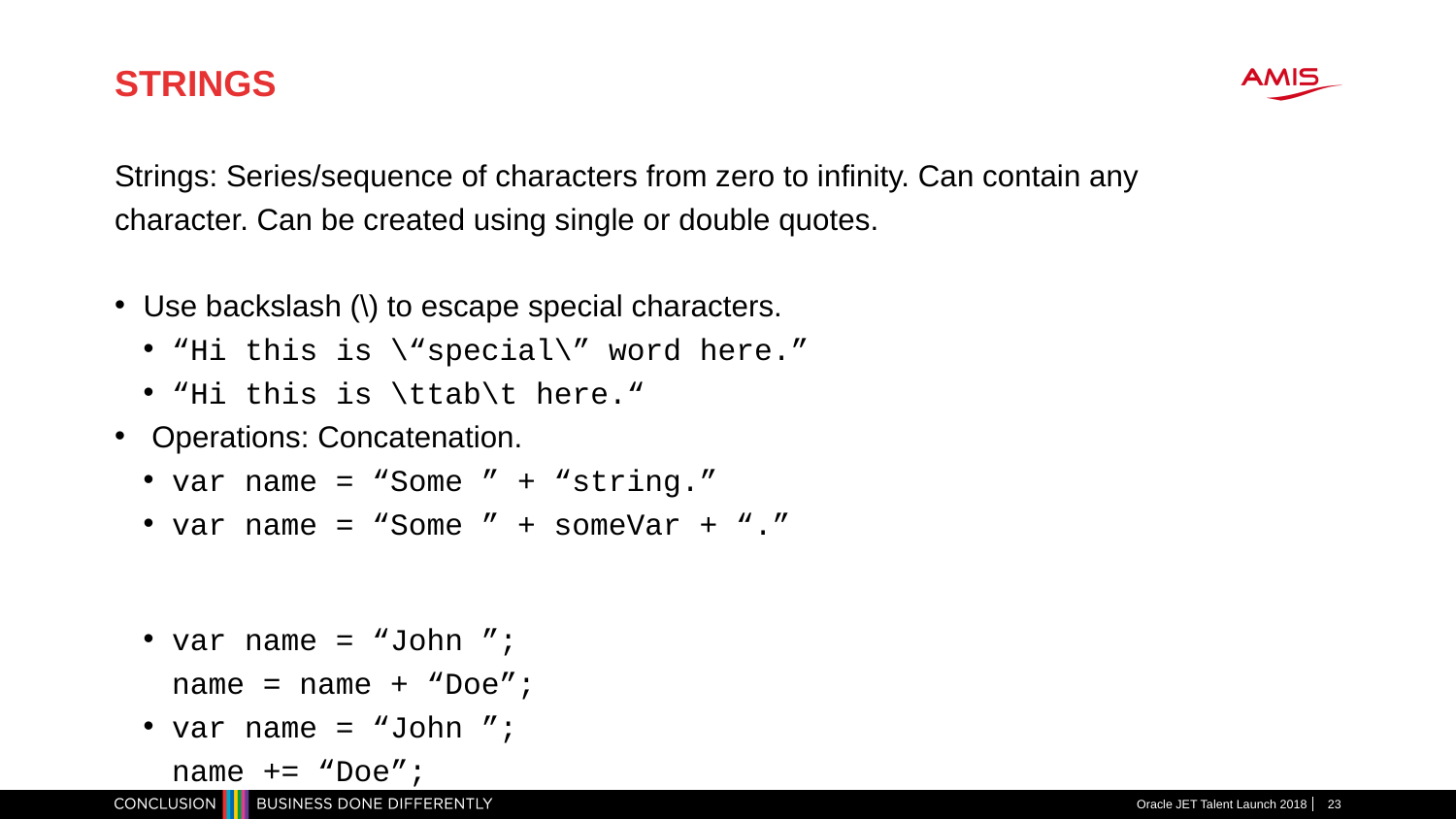

# STRINGS
Strings: Series/sequence of characters from zero to infinity. Can contain any character. Can be created using single or double quotes.

Use backslash (\) to escape special characters.
“Hi this is \“special\” word here.”
“Hi this is \ttab\t here.“
 Operations: Concatenation.
var name = “Some ” + “string.”
var name = “Some ” + someVar + “.”

var name = “John ”;
name = name + “Doe”;
var name = “John ”;
name += “Doe”;

Oracle JET Talent Launch 2018
23